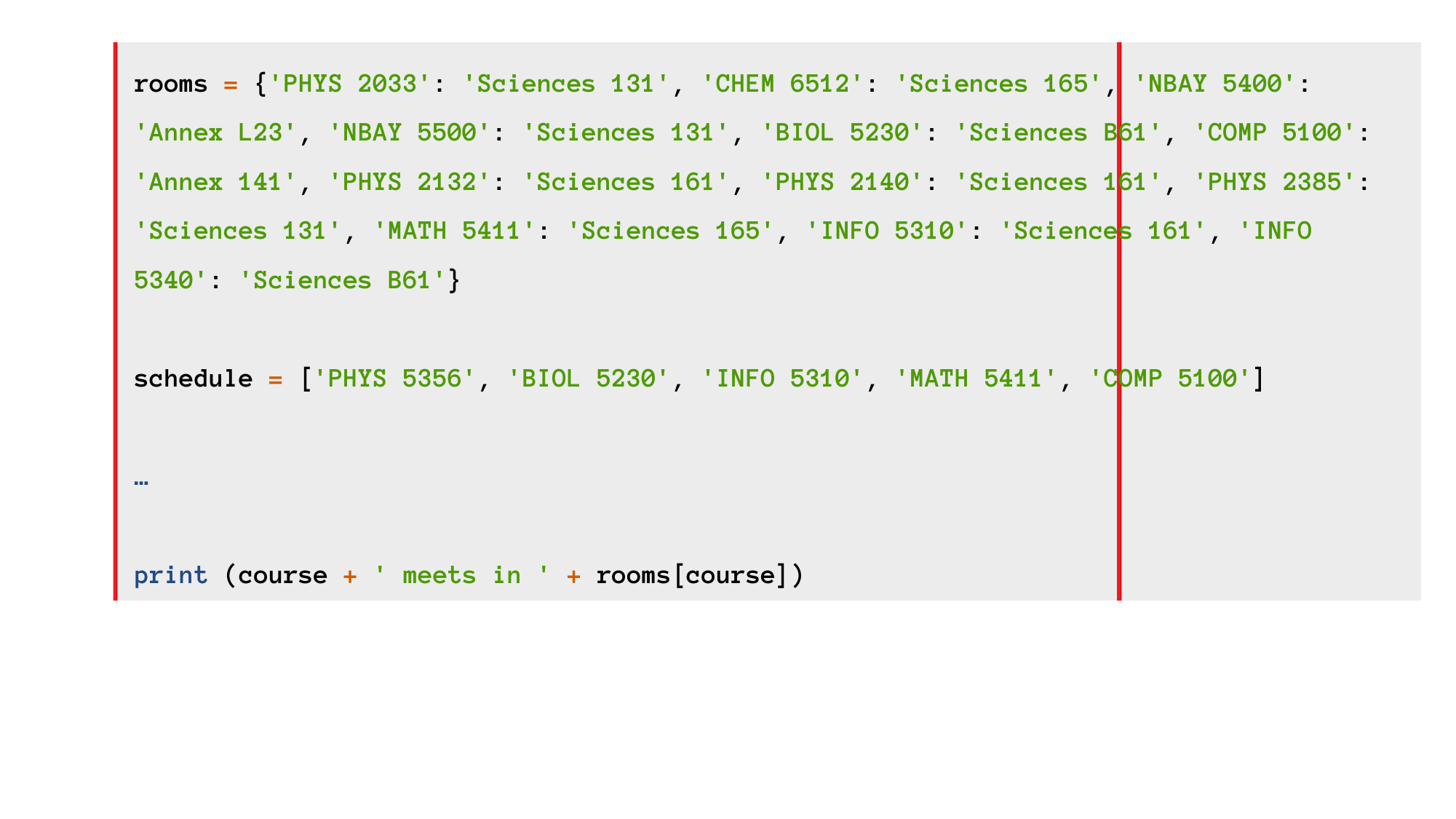

rooms = {'PHYS 2033': 'Sciences 131', 'CHEM 6512': 'Sciences 165', 'NBAY 5400': 'Annex L23', 'NBAY 5500': 'Sciences 131', 'BIOL 5230': 'Sciences B61', 'COMP 5100': 'Annex 141', 'PHYS 2132': 'Sciences 161', 'PHYS 2140': 'Sciences 161', 'PHYS 2385': 'Sciences 131', 'MATH 5411': 'Sciences 165', 'INFO 5310': 'Sciences 161', 'INFO 5340': 'Sciences B61'}

schedule = ['PHYS 5356', 'BIOL 5230', 'INFO 5310', 'MATH 5411', 'COMP 5100']

…

print (course + ' meets in ' + rooms[course])